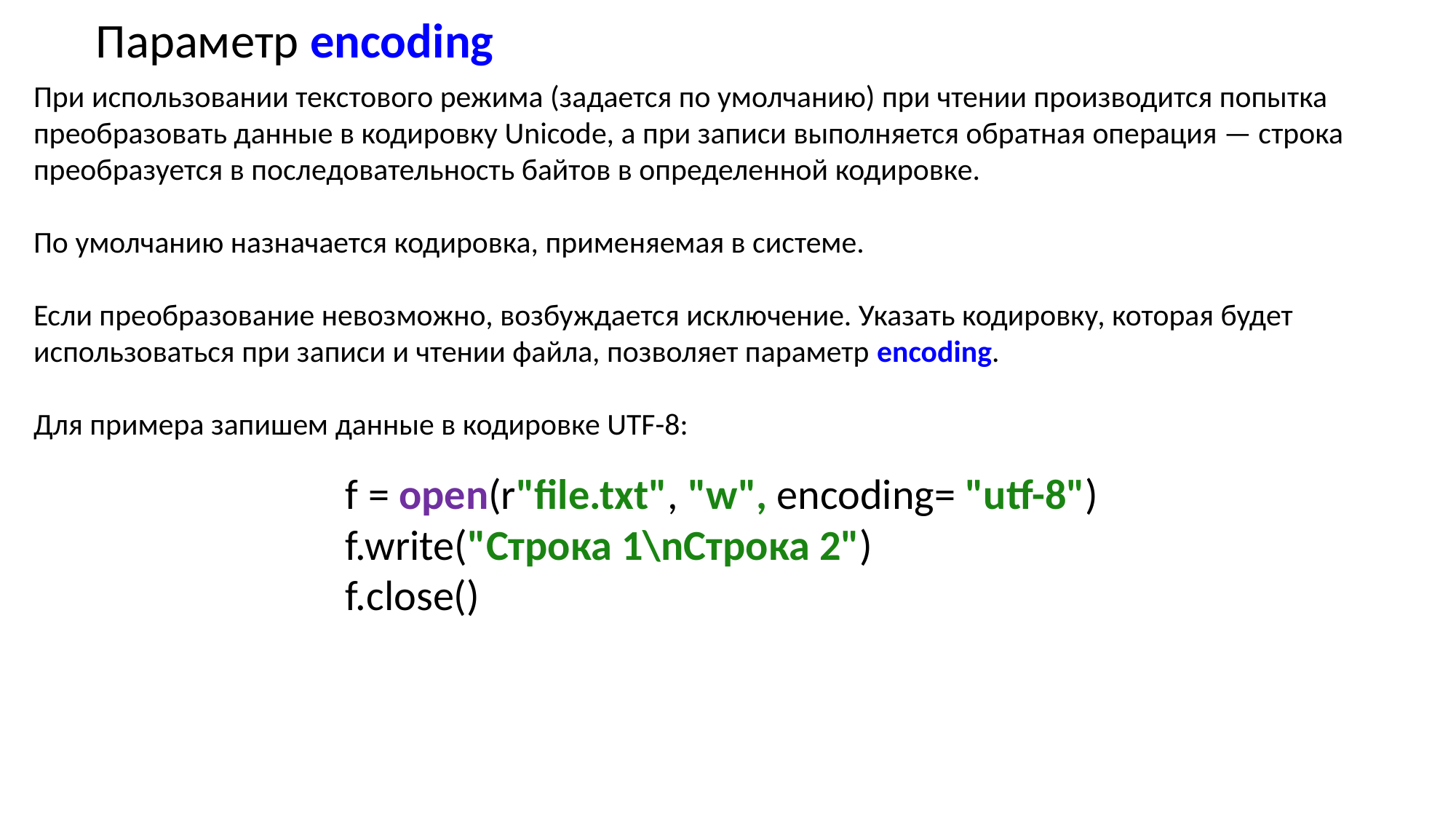

Параметр encoding
При использовании текстового режима (задается по умолчанию) при чтении производится попытка преобразовать данные в кодировку Unicode, а при записи выполняется обратная операция — строка преобразуется в последовательность байтов в определенной кодировке.

По умолчанию назначается кодировка, применяемая в системе.

Если преобразование невозможно, возбуждается исключение. Указать кодировку, которая будет использоваться при записи и чтении файла, позволяет параметр encoding.

Для примера запишем данные в кодировке UTF-8:
f = open(r"file.txt", "w", encoding= "utf-8")
f.write("Строка 1\nСтрока 2")
f.close()